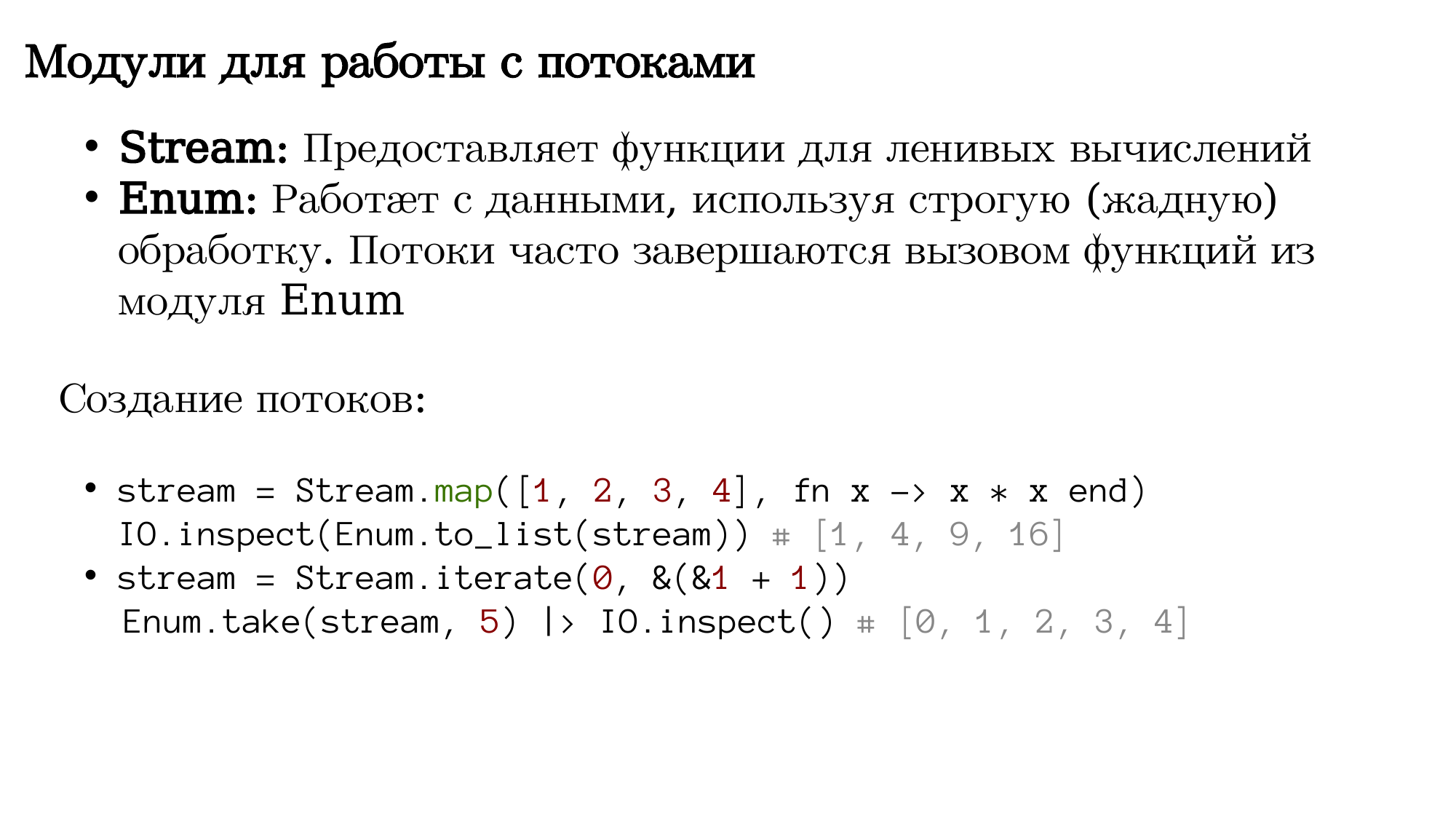

Модули для работы с потоками
Stream: Предоставляет функции для ленивых вычислений
Enum: Работает с данными, используя строгую (жадную) обработку. Потоки часто завершаются вызовом функций из модуля Enum
Создание потоков:
stream = Stream.map([1, 2, 3, 4], fn x -> x * x end) IO.inspect(Enum.to_list(stream)) # [1, 4, 9, 16]
stream = Stream.iterate(0, &(&1 + 1))
  Enum.take(stream, 5) |> IO.inspect() # [0, 1, 2, 3, 4]